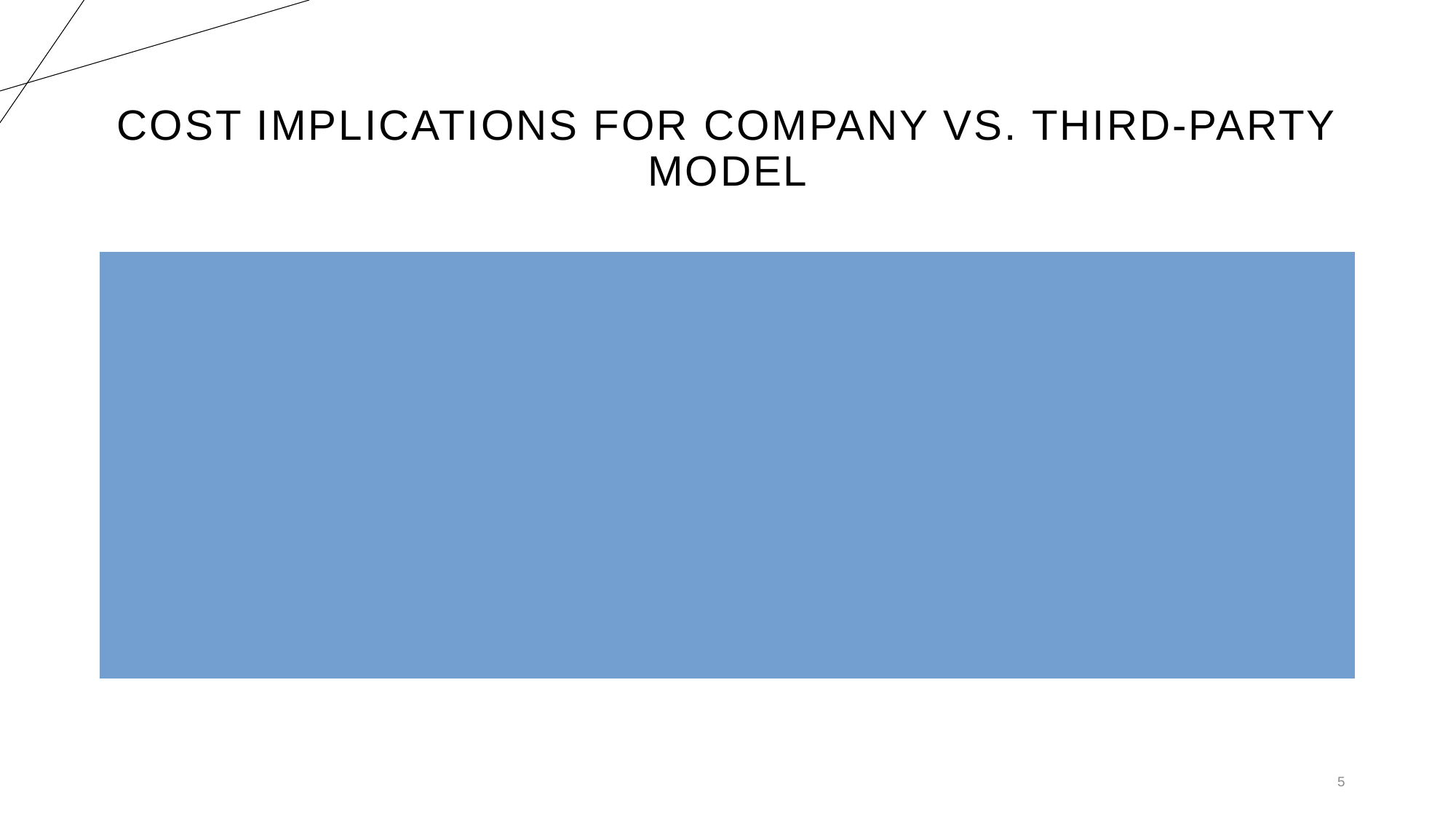

# Cost Implications For company vs. Third-Party model
Company cost per mile (leasing equipment): $3.14 – all inclusive
Truckload Carrier 1 cost per mile: $4.23
Truckload Carrier 2 cost per mile: $4.39
Truckload Carrier 3 cost per mile:  $4.99

Miles per year per driver: 110,000
Potential savings/year:  $239,800/year (would reduce our cost & our customers price, but margin performance would stay the same)
Will require calculation of lower margin charged to customer

*Return pallet/dunnage removal cost elimination would all be additional savings not included
	Average dunnage cost removal is $800 per order ($105,600 per year)
	Average return pallet savings of $2,086 per delivery ($275,352 per year)
	Multi-Stop Opportunities

Employing our own drivers is significantly more cost-effective than relying on third-party carriers

5